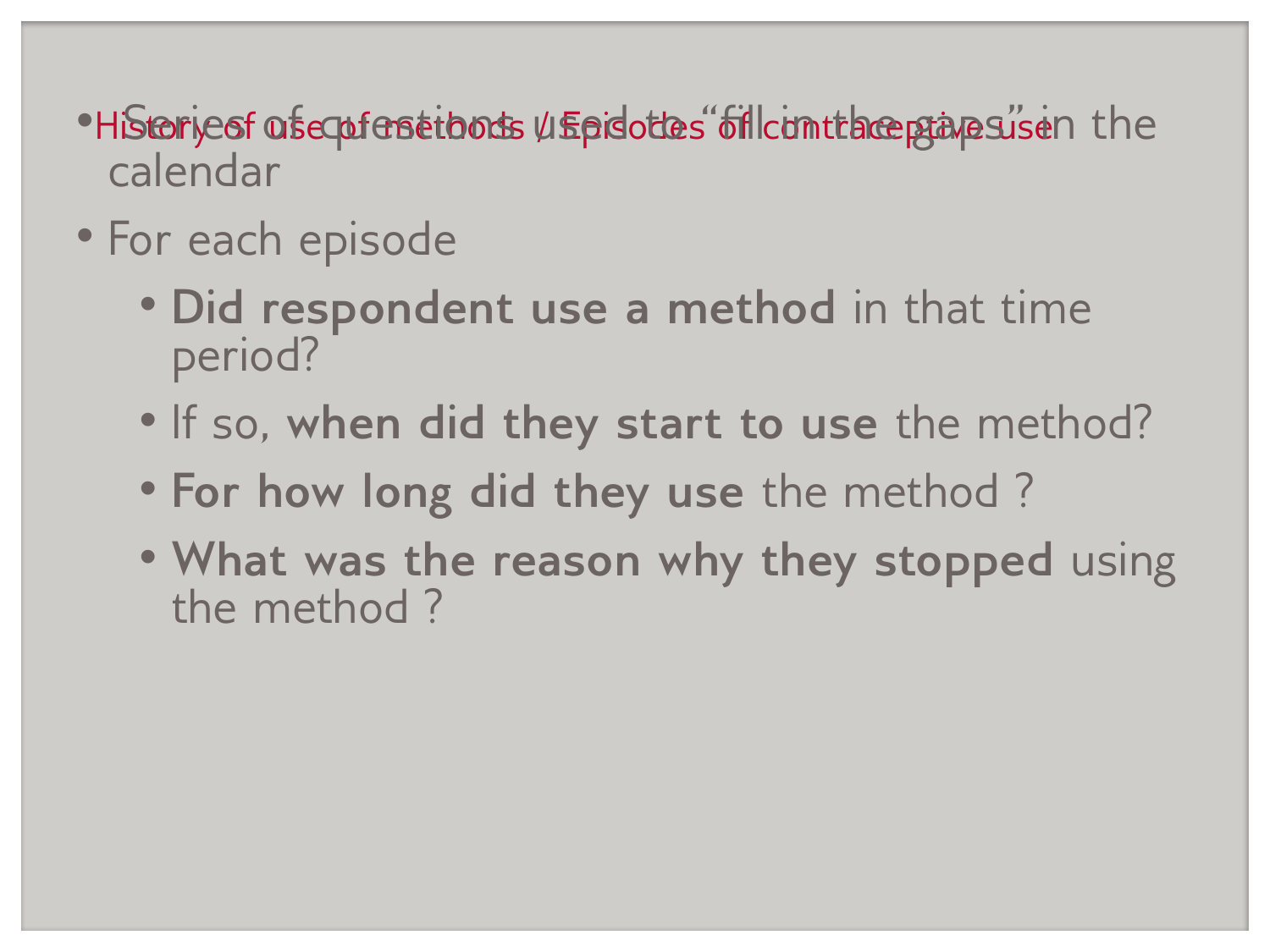

# History of use of methods / Episodes of contraceptive use
 Series of questions used to “fill in the gaps” in the calendar
For each episode
Did respondent use a method in that time period?
If so, when did they start to use the method?
For how long did they use the method ?
What was the reason why they stopped using the method ?